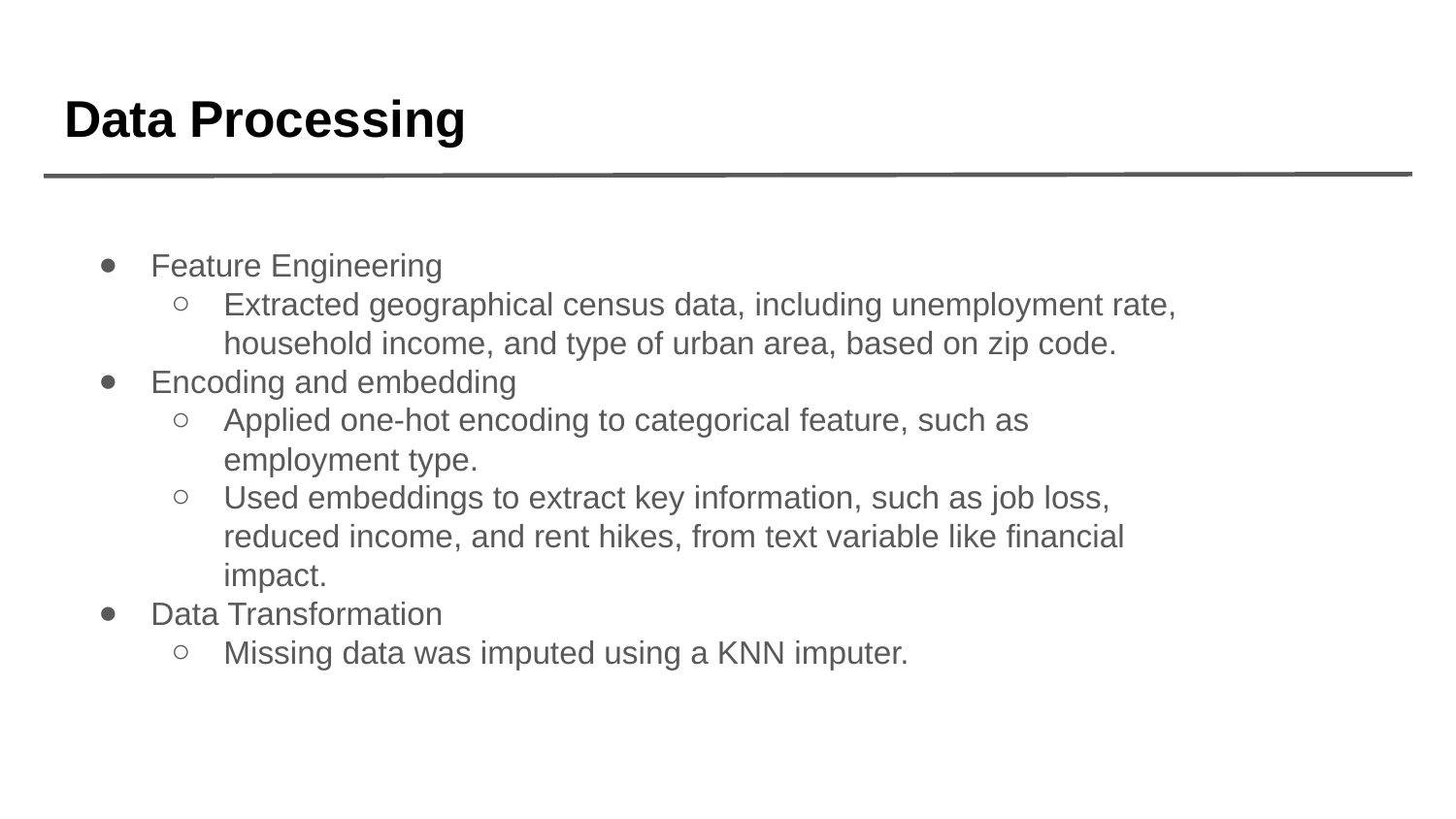

# Data Processing
Feature Engineering
Extracted geographical census data, including unemployment rate, household income, and type of urban area, based on zip code.
Encoding and embedding
Applied one-hot encoding to categorical feature, such as employment type.
Used embeddings to extract key information, such as job loss, reduced income, and rent hikes, from text variable like financial impact.
Data Transformation
Missing data was imputed using a KNN imputer.